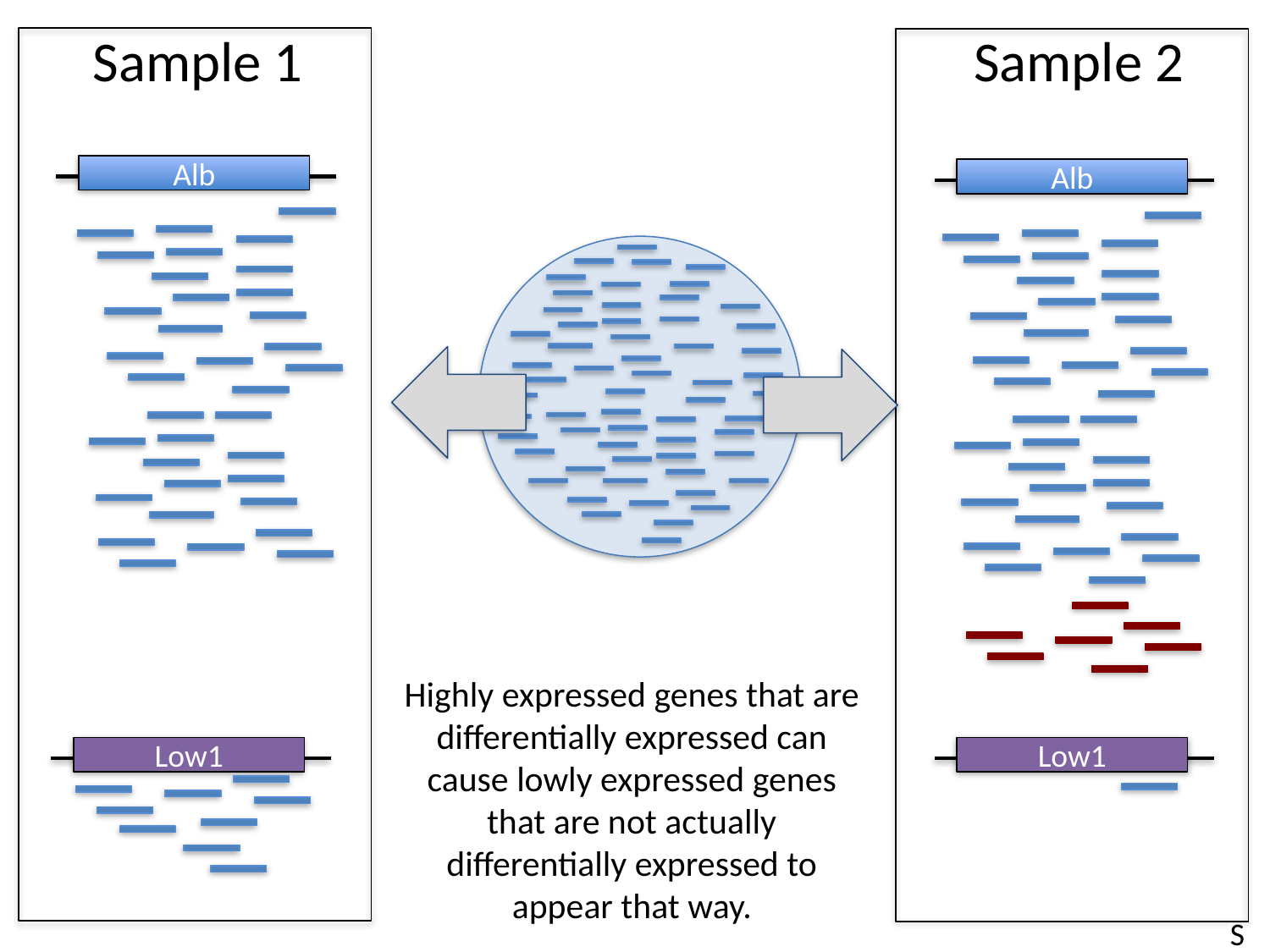

Sample 2
Sample 1

Alb
Alb

Highly expressed genes that are differentially expressed can cause lowly expressed genes that are not actually differentially expressed to appear that way.

Low1
Low1

S